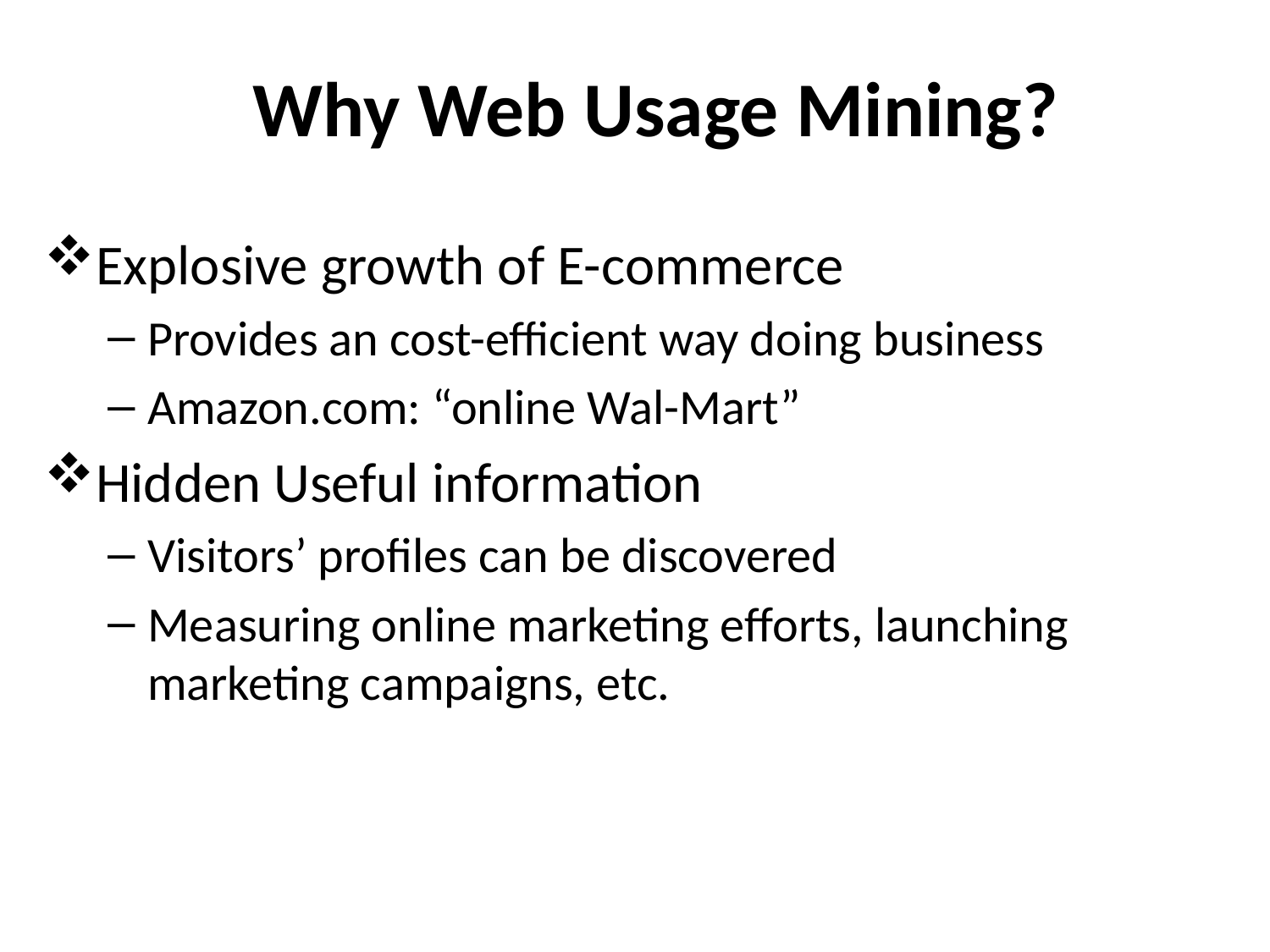

# Why Web Usage Mining?
Explosive growth of E-commerce
Provides an cost-efficient way doing business
Amazon.com: “online Wal-Mart”
Hidden Useful information
Visitors’ profiles can be discovered
Measuring online marketing efforts, launching marketing campaigns, etc.